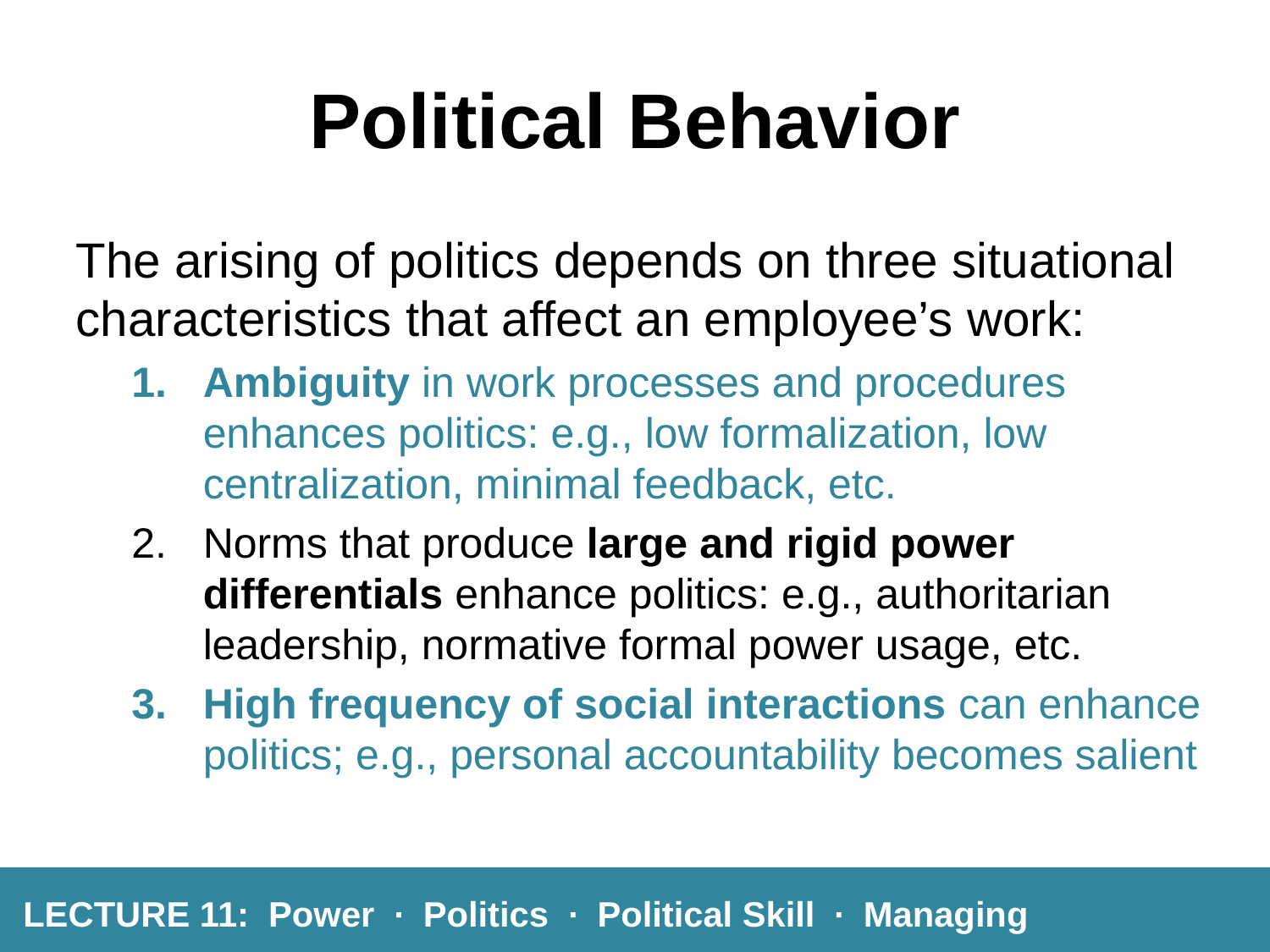

Political Behavior
The arising of politics depends on three situational characteristics that affect an employee’s work:
Ambiguity in work processes and procedures enhances politics: e.g., low formalization, low centralization, minimal feedback, etc.
Norms that produce large and rigid power differentials enhance politics: e.g., authoritarian leadership, normative formal power usage, etc.
High frequency of social interactions can enhance politics; e.g., personal accountability becomes salient
LECTURE 11:  Power  ∙  Politics  ∙  Political Skill  ∙  Managing